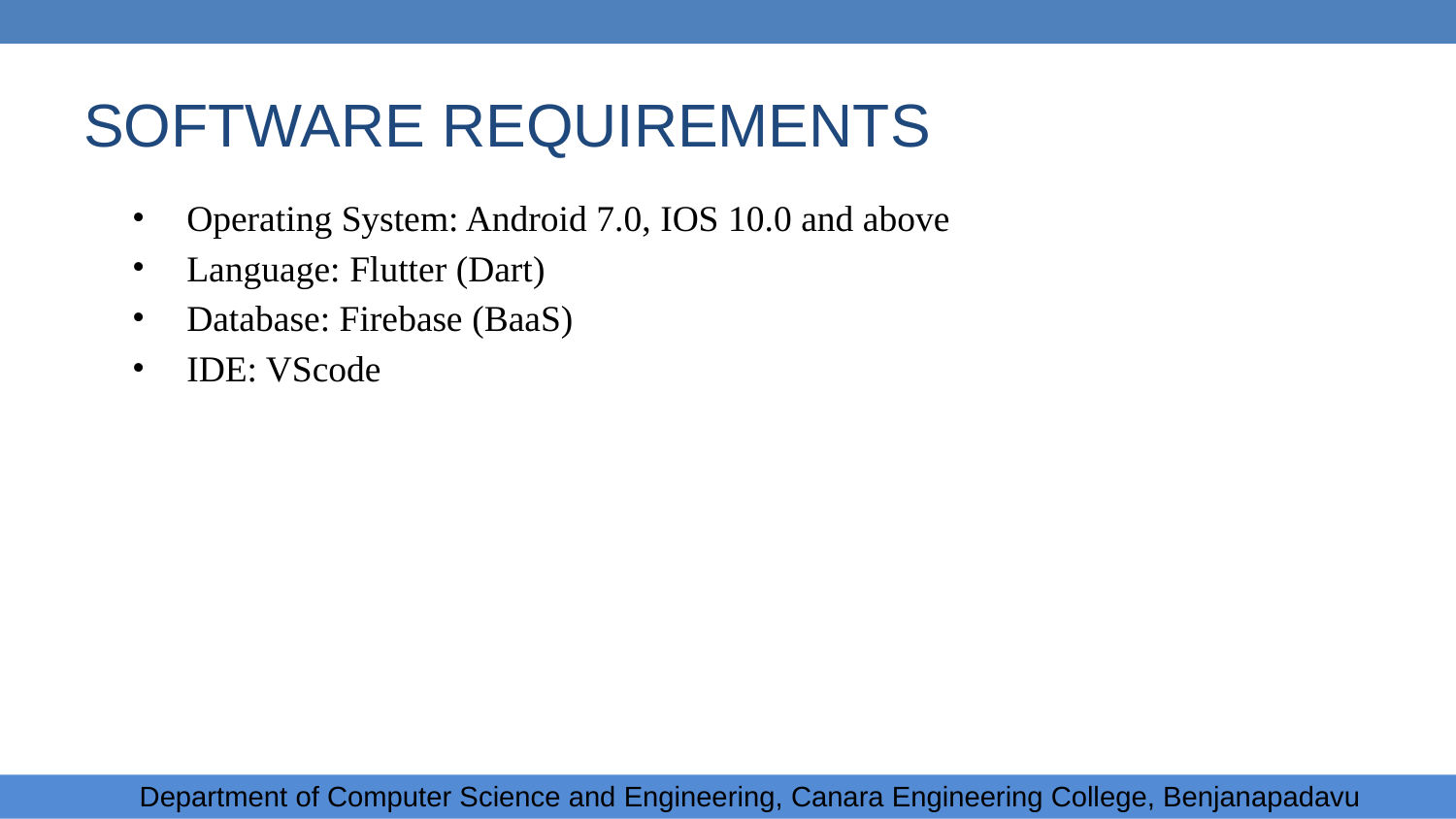

# SOFTWARE REQUIREMENTS

Operating System: Android 7.0, IOS 10.0 and above
Language: Flutter (Dart)
Database: Firebase (BaaS)
IDE: VScode